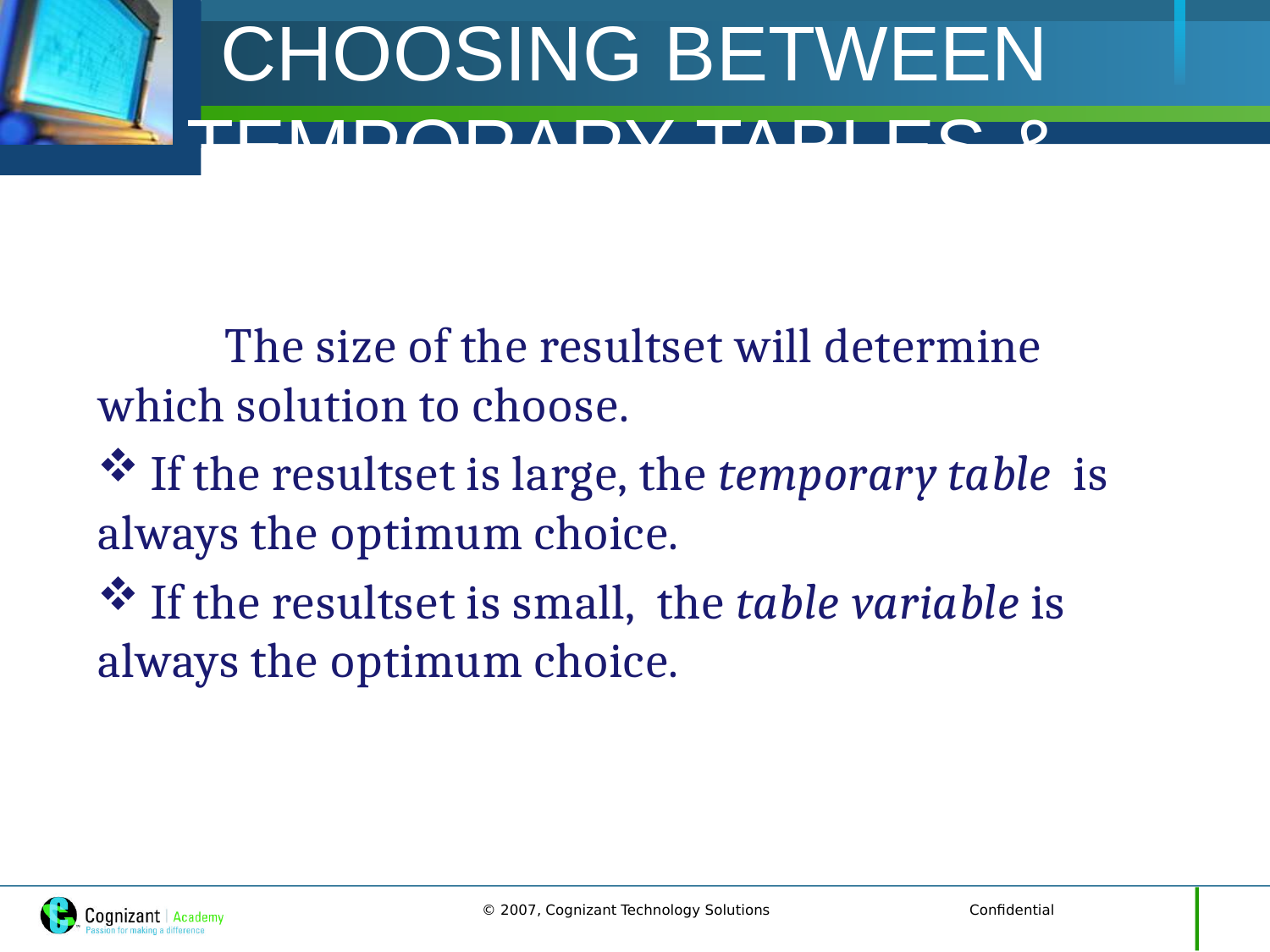

# CHOOSING BETWEEN TEMPORARY TABLES & TABLE VARIABLES
	The size of the resultset will determine which solution to choose.
 If the resultset is large, the temporary table  is always the optimum choice.
 If the resultset is small,  the table variable is always the optimum choice.